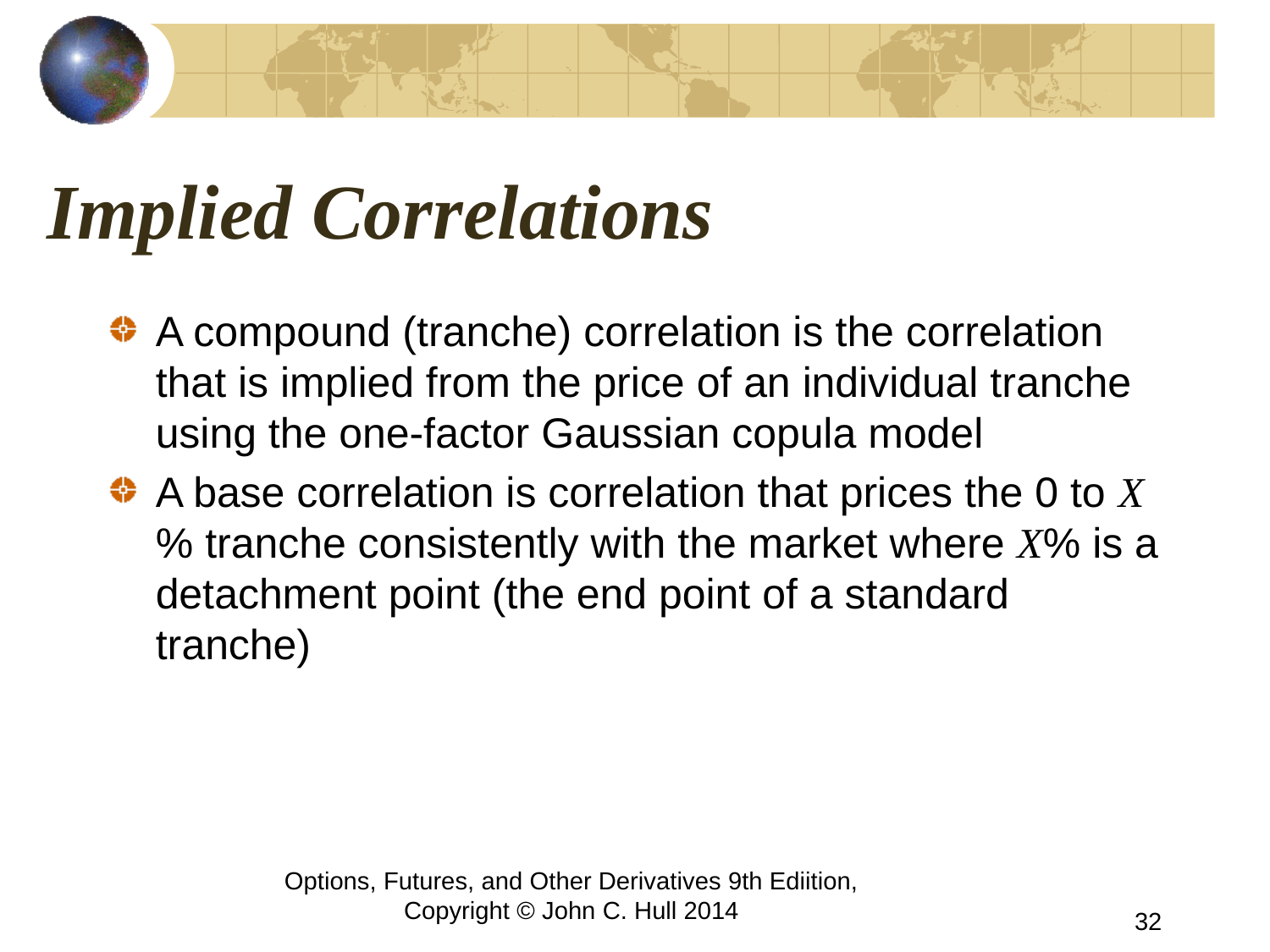

# Implied Correlations
A compound (tranche) correlation is the correlation that is implied from the price of an individual tranche using the one-factor Gaussian copula model
A base correlation is correlation that prices the 0 to X% tranche consistently with the market where X% is a detachment point (the end point of a standard tranche)
Options, Futures, and Other Derivatives 9th Ediition, Copyright © John C. Hull 2014
32